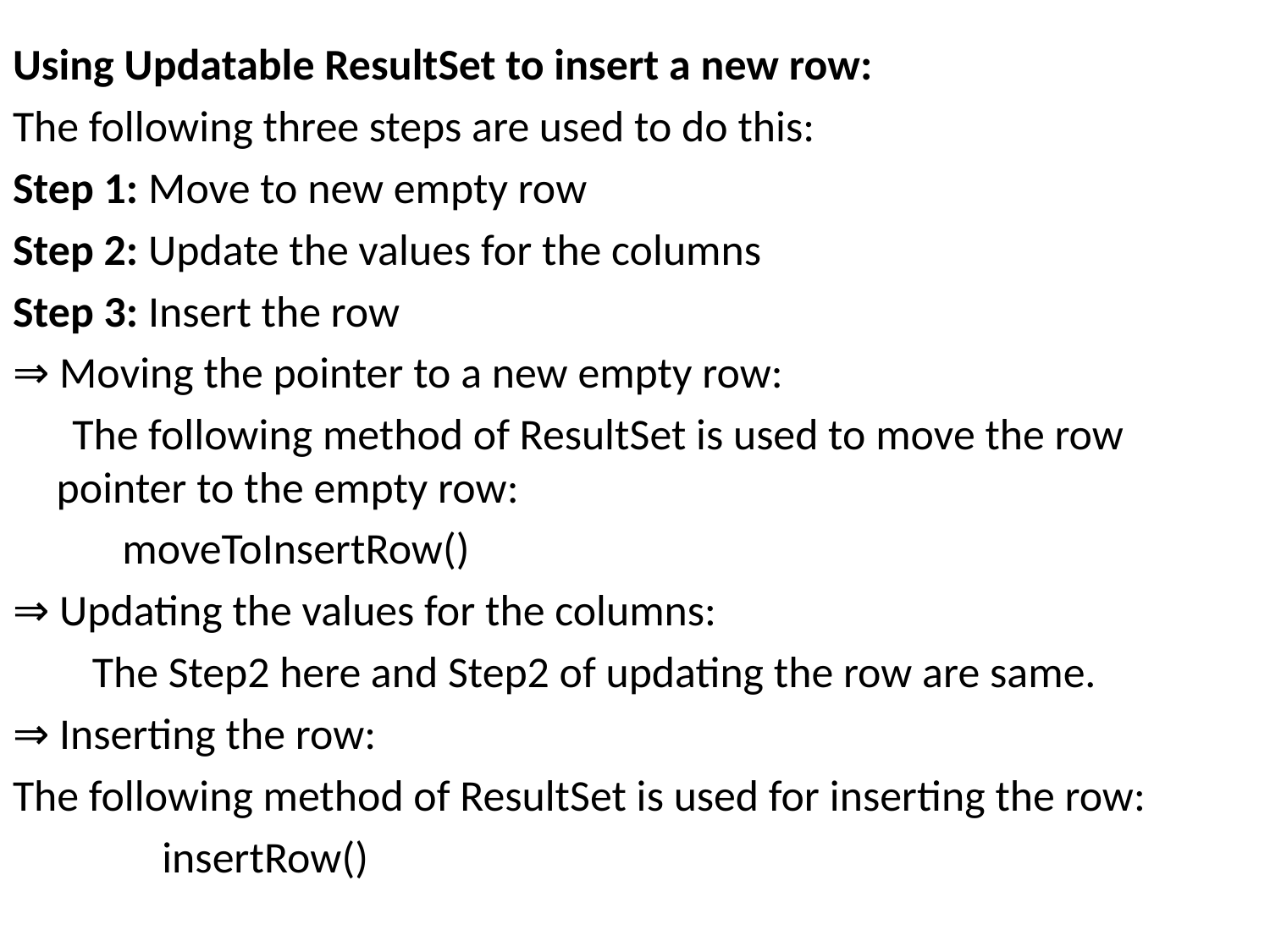

Using Updatable ResultSet to insert a new row:
The following three steps are used to do this:
Step 1: Move to new empty row
Step 2: Update the values for the columns
Step 3: Insert the row
⇒ Moving the pointer to a new empty row:
      The following method of ResultSet is used to move the row pointer to the empty row:
           moveToInsertRow()
⇒ Updating the values for the columns:
        The Step2 here and Step2 of updating the row are same.
⇒ Inserting the row:
The following method of ResultSet is used for inserting the row:
               insertRow()